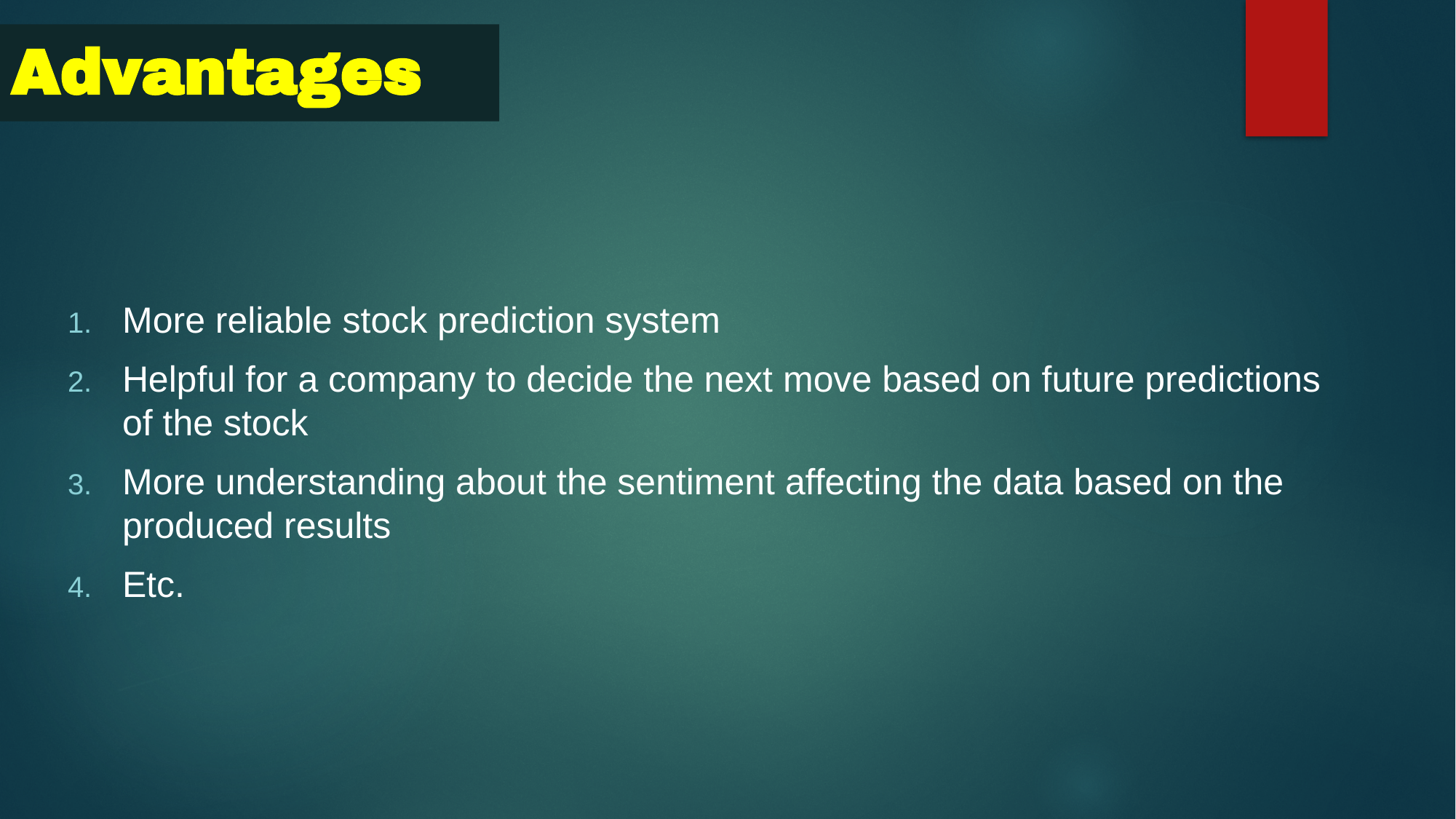

# Advantages
More reliable stock prediction system
Helpful for a company to decide the next move based on future predictions of the stock
More understanding about the sentiment affecting the data based on the produced results
Etc.